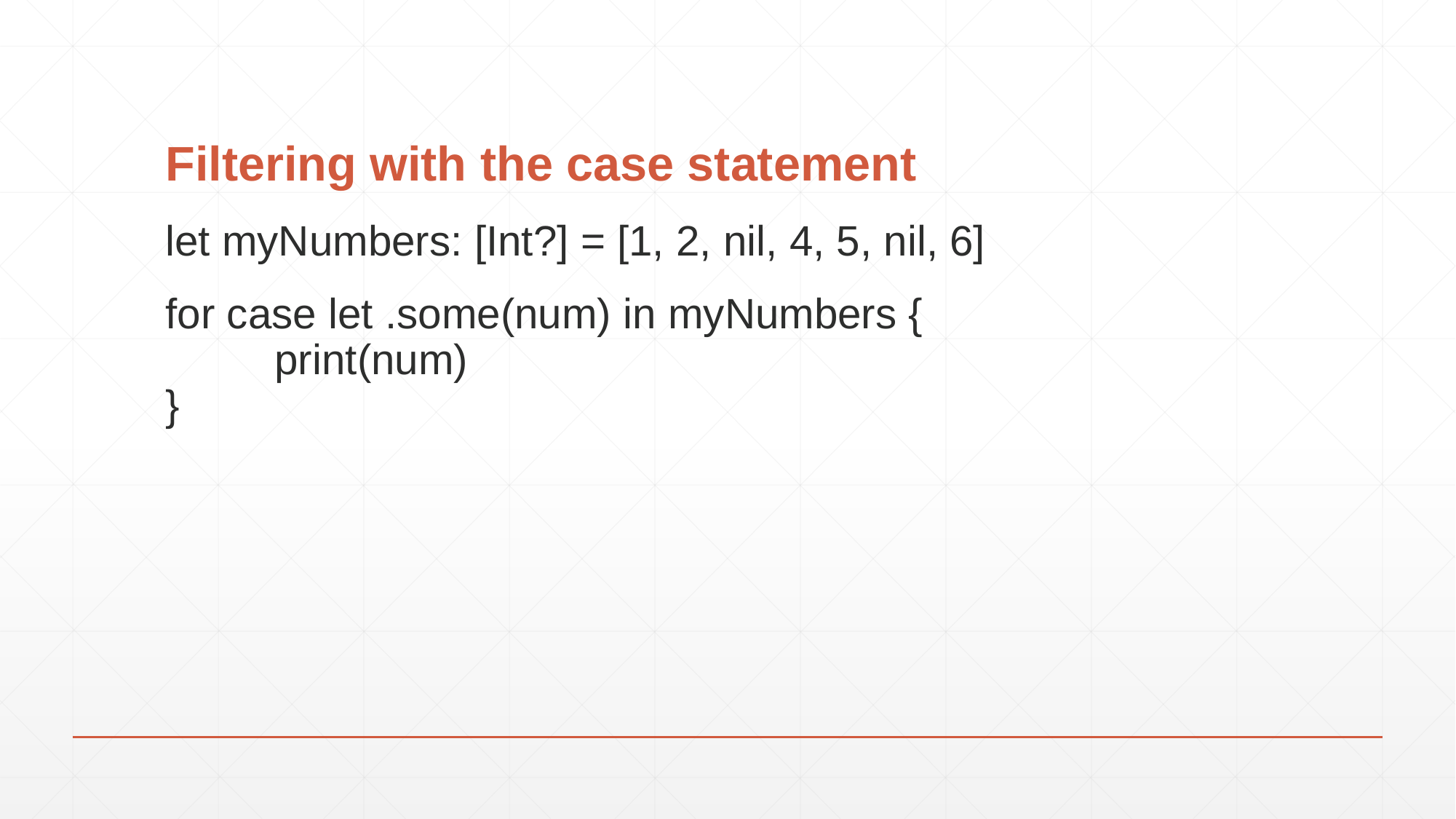

# Filtering with the case statement
let myNumbers: [Int?] = [1, 2, nil, 4, 5, nil, 6]
for case let .some(num) in myNumbers {
	print(num)
}